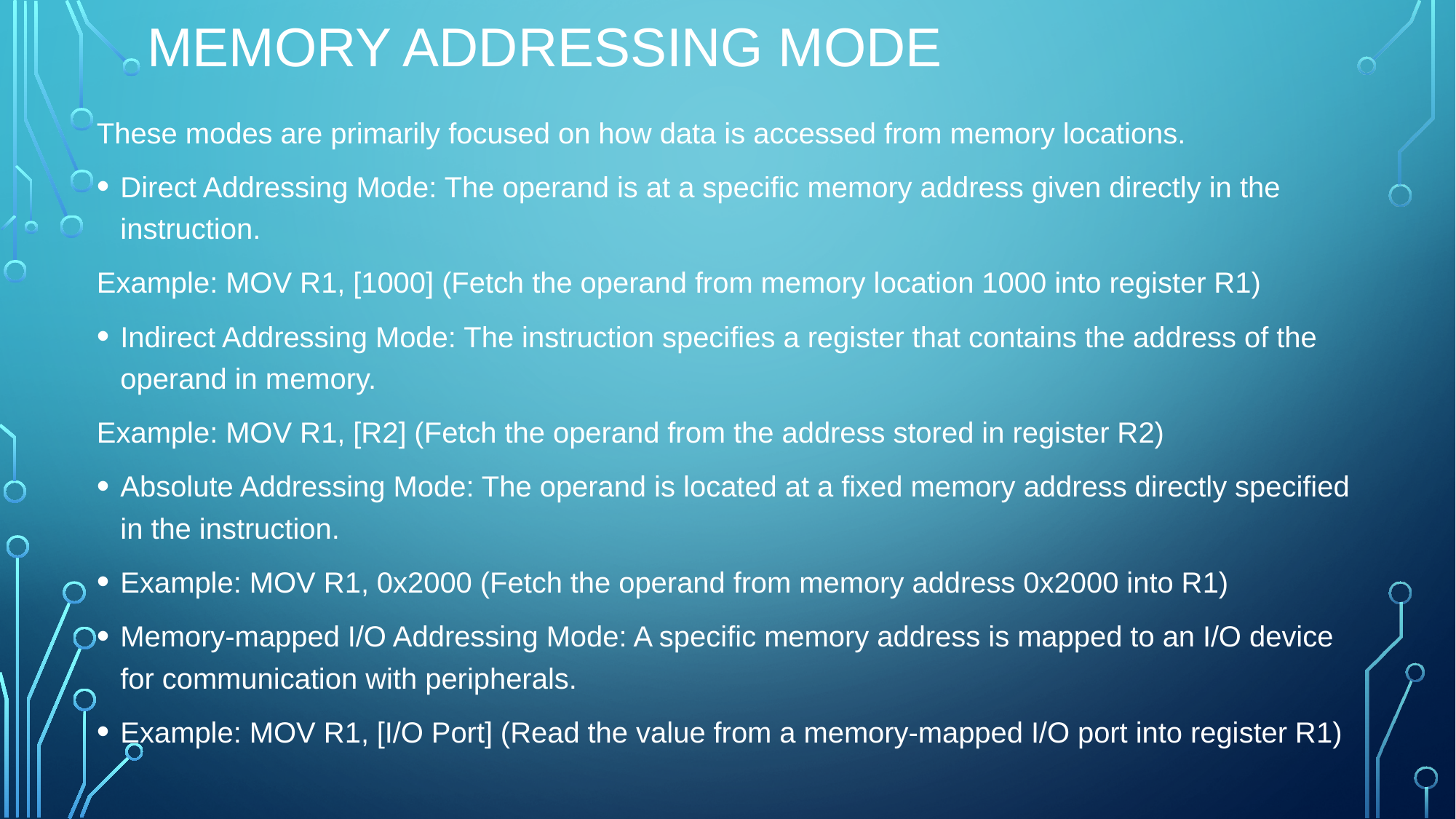

# MEMORY ADDRESSING MODE
These modes are primarily focused on how data is accessed from memory locations.
Direct Addressing Mode: The operand is at a specific memory address given directly in the instruction.
Example: MOV R1, [1000] (Fetch the operand from memory location 1000 into register R1)
Indirect Addressing Mode: The instruction specifies a register that contains the address of the operand in memory.
Example: MOV R1, [R2] (Fetch the operand from the address stored in register R2)
Absolute Addressing Mode: The operand is located at a fixed memory address directly specified in the instruction.
Example: MOV R1, 0x2000 (Fetch the operand from memory address 0x2000 into R1)
Memory-mapped I/O Addressing Mode: A specific memory address is mapped to an I/O device for communication with peripherals.
Example: MOV R1, [I/O Port] (Read the value from a memory-mapped I/O port into register R1)